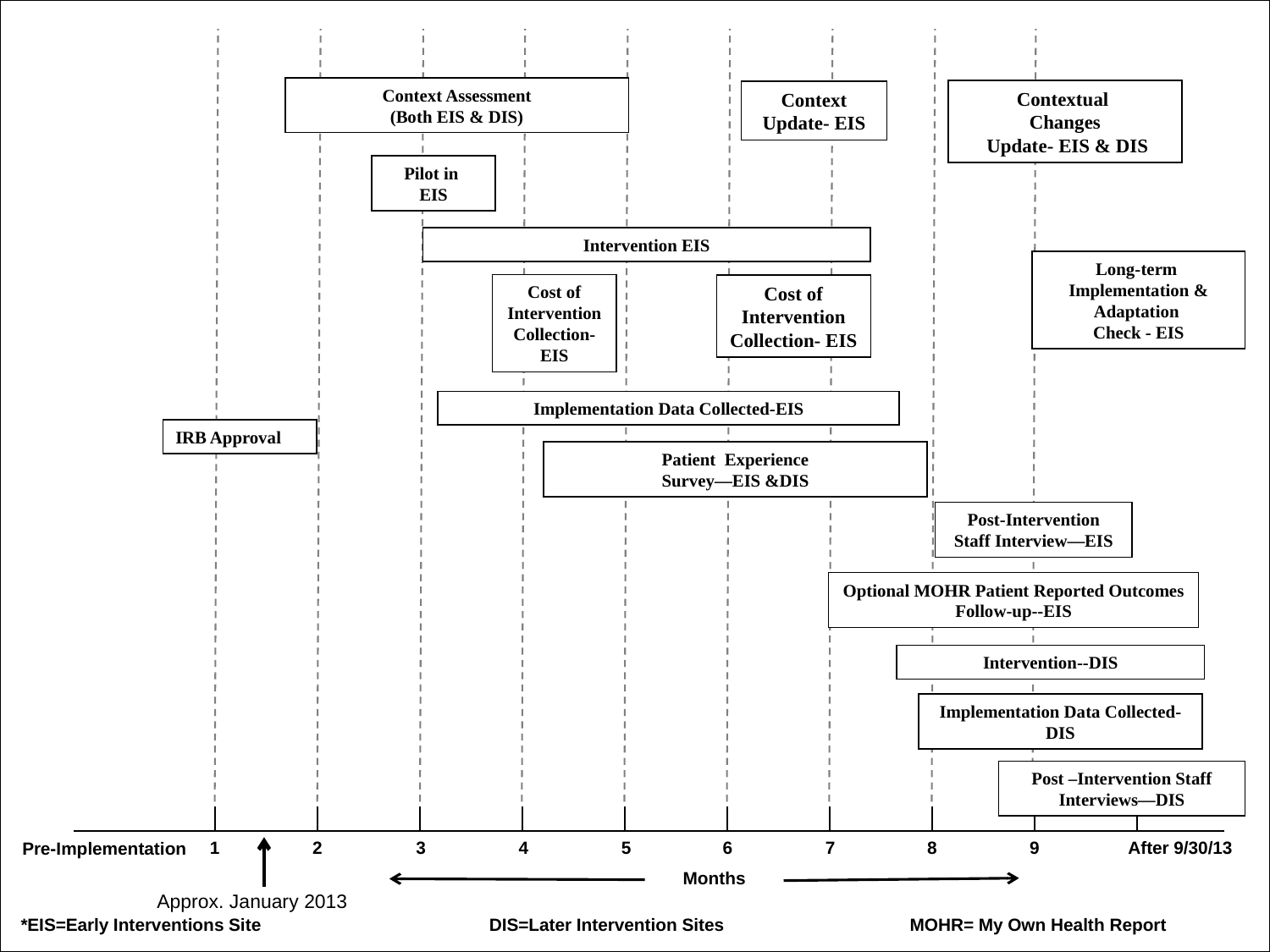

Context Assessment
(Both EIS & DIS)
Pilot in
EIS
Intervention EIS
Long-term
Implementation & Adaptation
Check - EIS
Cost of Intervention Collection-EIS
Implementation Data Collected-EIS
IRB Approval
Patient  Experience
Survey—EIS &DIS
Post-Intervention Staff Interview—EIS
Optional MOHR Patient Reported Outcomes Follow-up--EIS
Intervention--DIS
Implementation Data Collected-DIS
Post –Intervention Staff Interviews—DIS
1
2
3
4
5
6
7
8
9
After 9/30/13
Pre-Implementation
Months
*EIS=Early Interventions Site		                  DIS=Later Intervention Sites		MOHR= My Own Health Report

Contextual
Changes
 Update- EIS & DIS
Context Update- EIS
Cost of Intervention Collection- EIS
Approx. January 2013